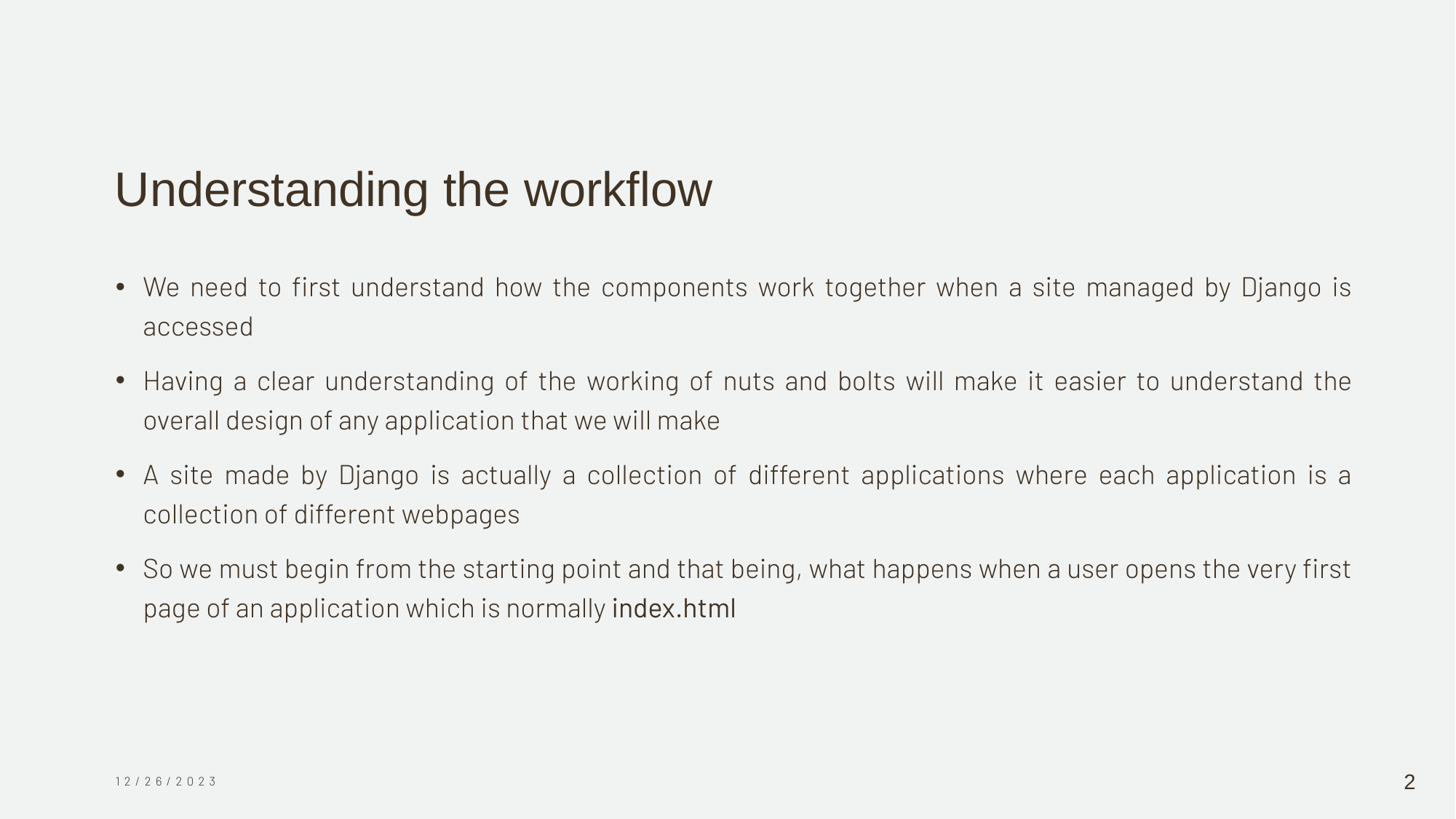

# Understanding the workflow
We need to first understand how the components work together when a site managed by Django is accessed
Having a clear understanding of the working of nuts and bolts will make it easier to understand the overall design of any application that we will make
A site made by Django is actually a collection of different applications where each application is a collection of different webpages
So we must begin from the starting point and that being, what happens when a user opens the very first page of an application which is normally index.html
12/26/2023
2